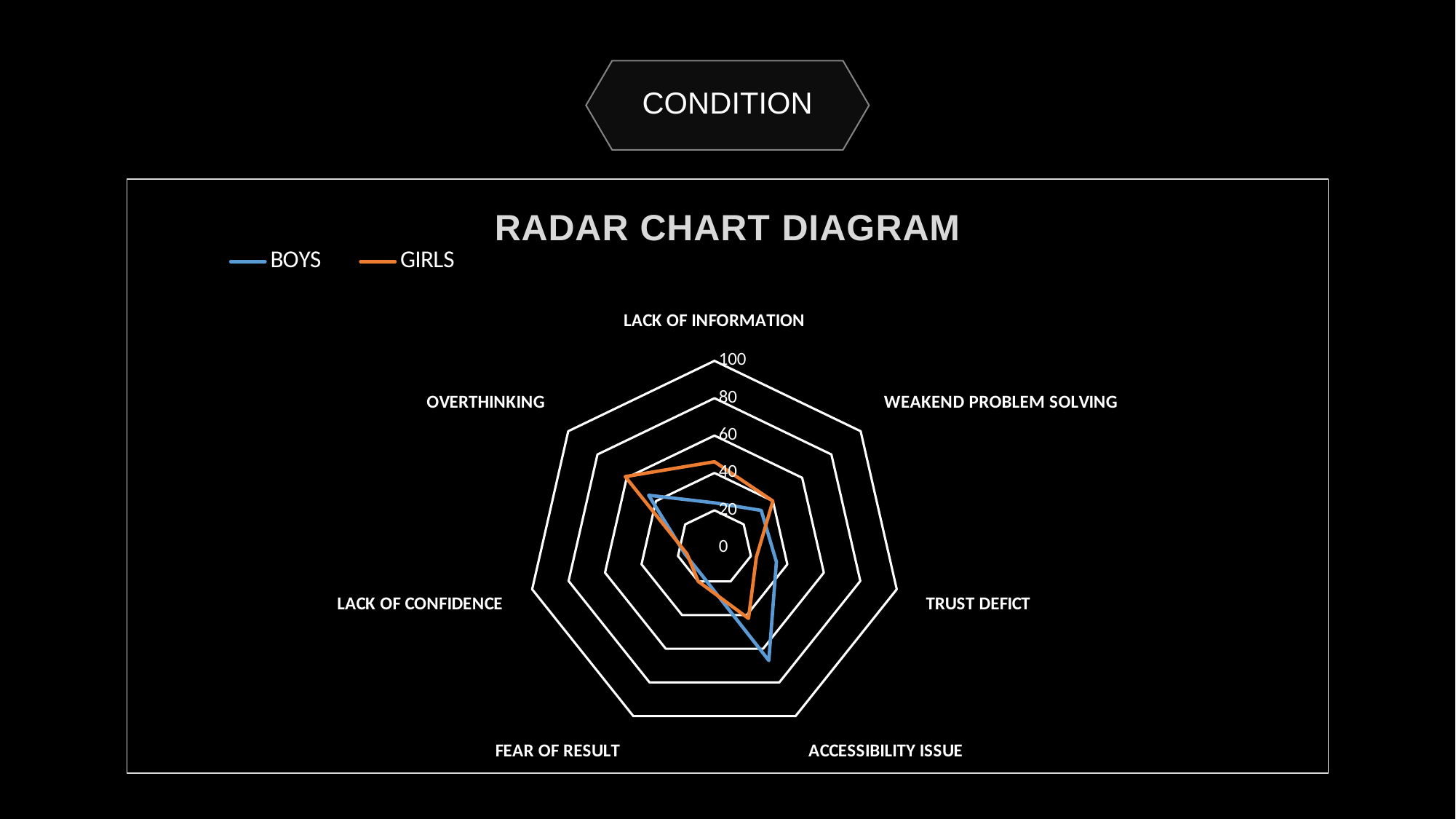

CONDITION

### Chart: RADAR CHART DIAGRAM

| Category | BOYS | GIRLS |
|---|---|---|
| LACK OF INFORMATION | 24.0 | 46.0 |
| WEAKEND PROBLEM SOLVING | 32.0 | 40.0 |
| TRUST DEFICT | 34.0 | 23.0 |
| ACCESSIBILITY ISSUE | 67.0 | 42.0 |
| FEAR OF RESULT | 16.0 | 20.0 |
| LACK OF CONFIDENCE | 16.0 | 15.0 |
| OVERTHINKING | 45.0 | 61.0 |